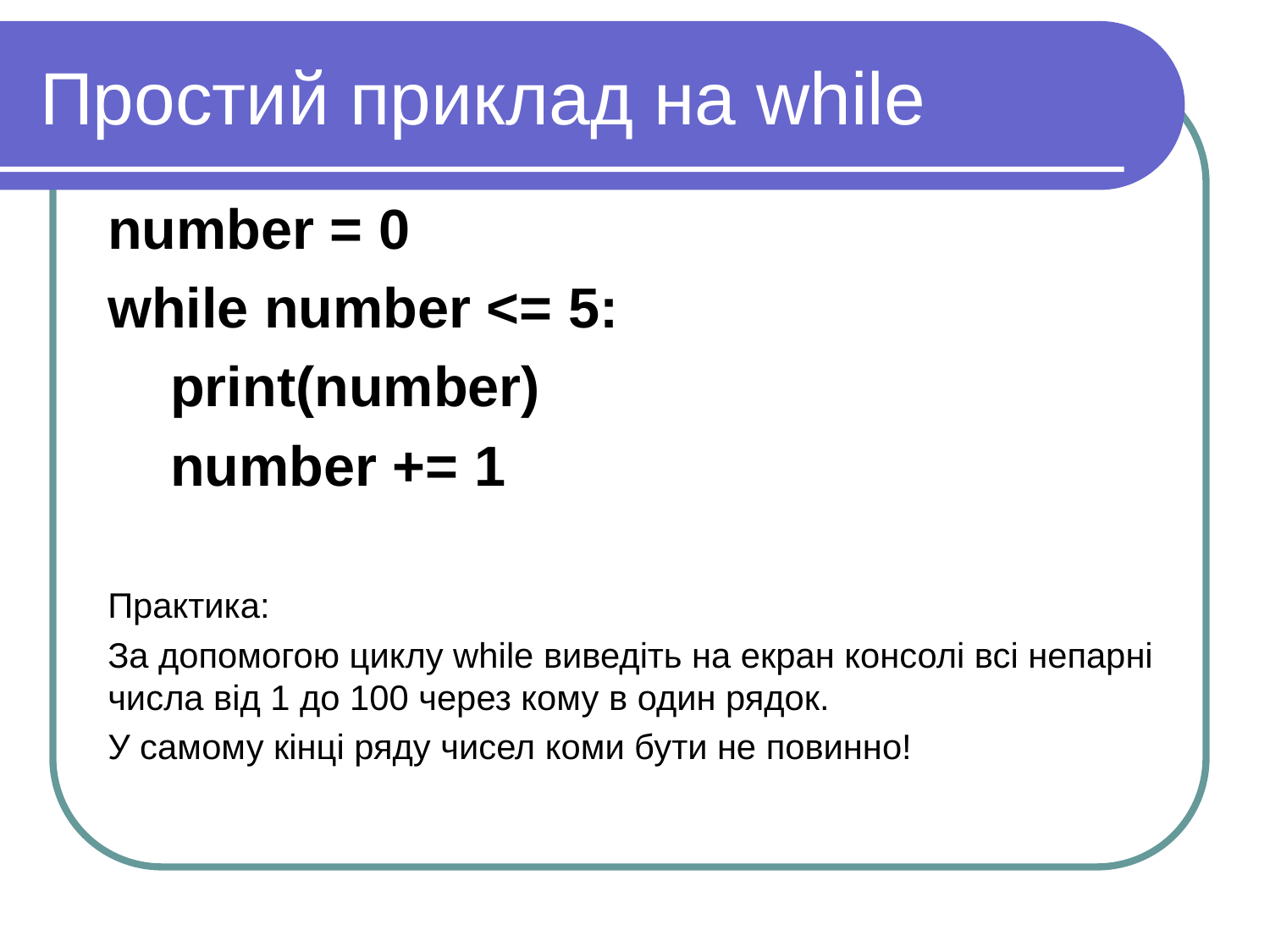

# Простий приклад на while
number = 0
while number <= 5:
    print(number)
    number += 1

Практика:
За допомогою циклу while виведіть на екран консолі всі непарні числа від 1 до 100 через кому в один рядок.
У самому кінці ряду чисел коми бути не повинно!